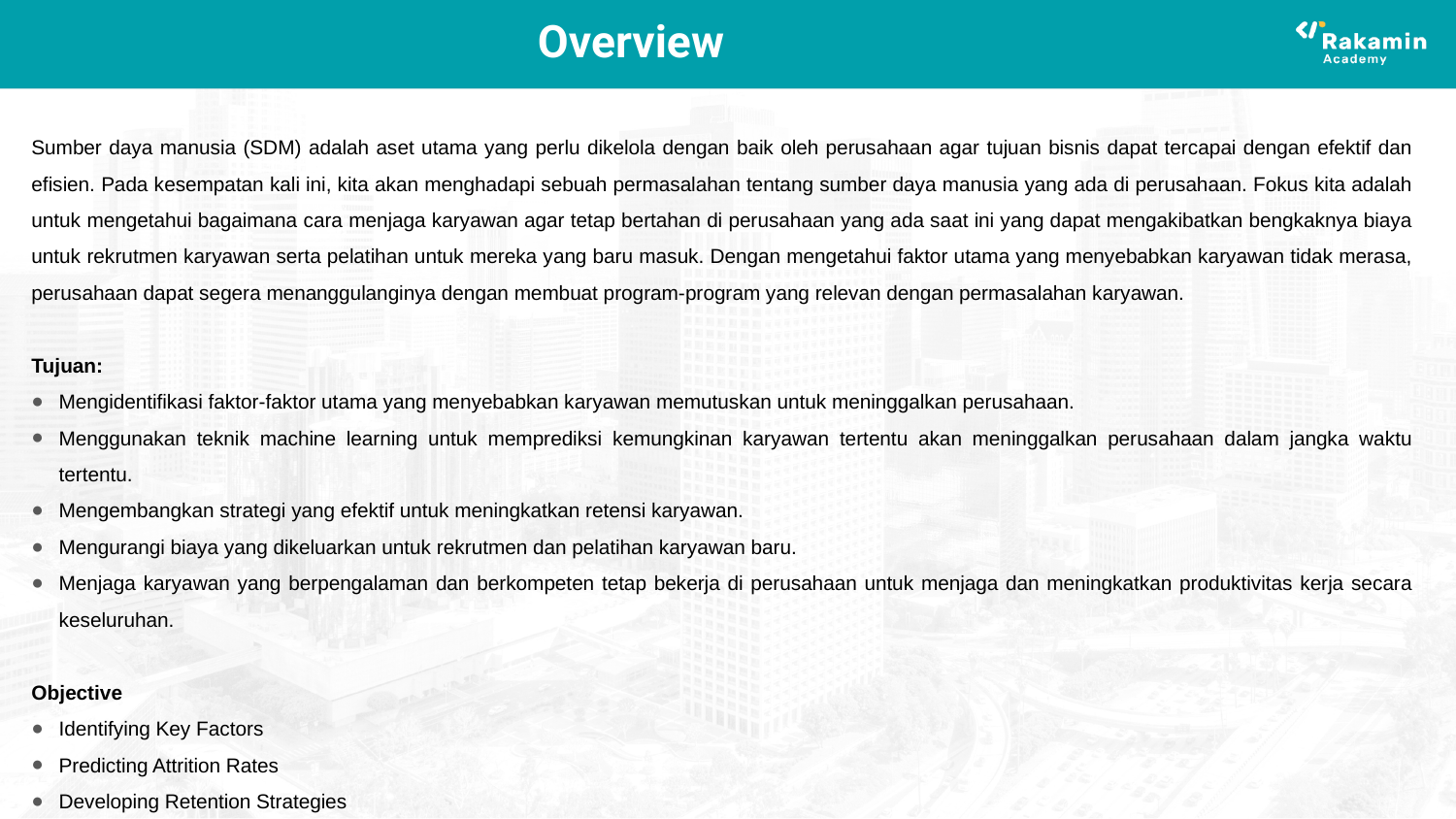

# Overview
Sumber daya manusia (SDM) adalah aset utama yang perlu dikelola dengan baik oleh perusahaan agar tujuan bisnis dapat tercapai dengan efektif dan efisien. Pada kesempatan kali ini, kita akan menghadapi sebuah permasalahan tentang sumber daya manusia yang ada di perusahaan. Fokus kita adalah untuk mengetahui bagaimana cara menjaga karyawan agar tetap bertahan di perusahaan yang ada saat ini yang dapat mengakibatkan bengkaknya biaya untuk rekrutmen karyawan serta pelatihan untuk mereka yang baru masuk. Dengan mengetahui faktor utama yang menyebabkan karyawan tidak merasa, perusahaan dapat segera menanggulanginya dengan membuat program-program yang relevan dengan permasalahan karyawan.

Tujuan:
Mengidentifikasi faktor-faktor utama yang menyebabkan karyawan memutuskan untuk meninggalkan perusahaan.
Menggunakan teknik machine learning untuk memprediksi kemungkinan karyawan tertentu akan meninggalkan perusahaan dalam jangka waktu tertentu.
Mengembangkan strategi yang efektif untuk meningkatkan retensi karyawan.
Mengurangi biaya yang dikeluarkan untuk rekrutmen dan pelatihan karyawan baru.
Menjaga karyawan yang berpengalaman dan berkompeten tetap bekerja di perusahaan untuk menjaga dan meningkatkan produktivitas kerja secara keseluruhan.

Objective
Identifying Key Factors
Predicting Attrition Rates
Developing Retention Strategies
Reducing Recruitment and Training Costs
Enhancing Productivity